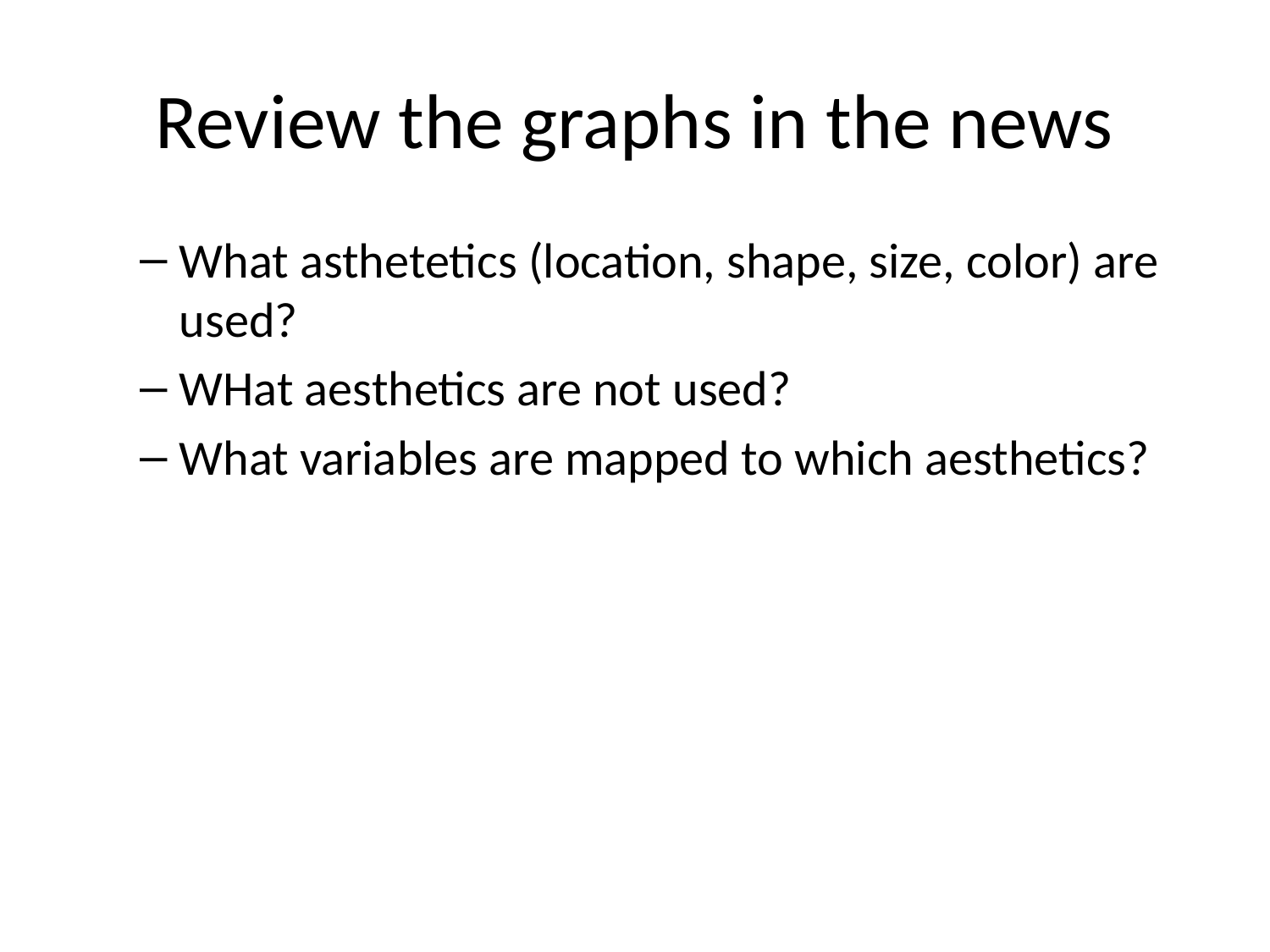

# Review the graphs in the news
What asthetetics (location, shape, size, color) are used?
WHat aesthetics are not used?
What variables are mapped to which aesthetics?